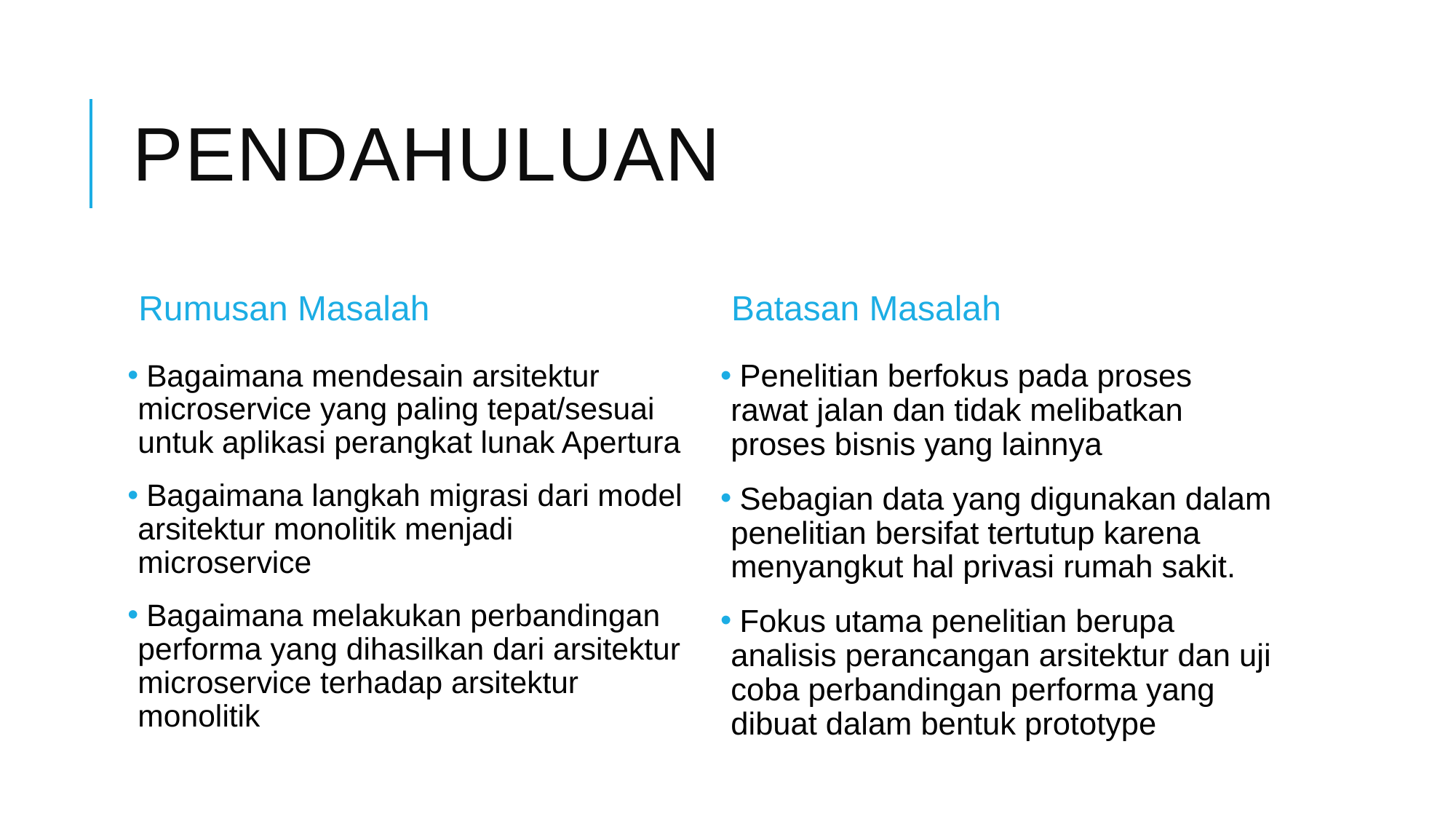

# Pendahuluan
Rumusan Masalah
Batasan Masalah
 Bagaimana mendesain arsitektur microservice yang paling tepat/sesuai untuk aplikasi perangkat lunak Apertura
 Bagaimana langkah migrasi dari model arsitektur monolitik menjadi microservice
 Bagaimana melakukan perbandingan performa yang dihasilkan dari arsitektur microservice terhadap arsitektur monolitik
 Penelitian berfokus pada proses rawat jalan dan tidak melibatkan proses bisnis yang lainnya
 Sebagian data yang digunakan dalam penelitian bersifat tertutup karena menyangkut hal privasi rumah sakit.
 Fokus utama penelitian berupa analisis perancangan arsitektur dan uji coba perbandingan performa yang dibuat dalam bentuk prototype